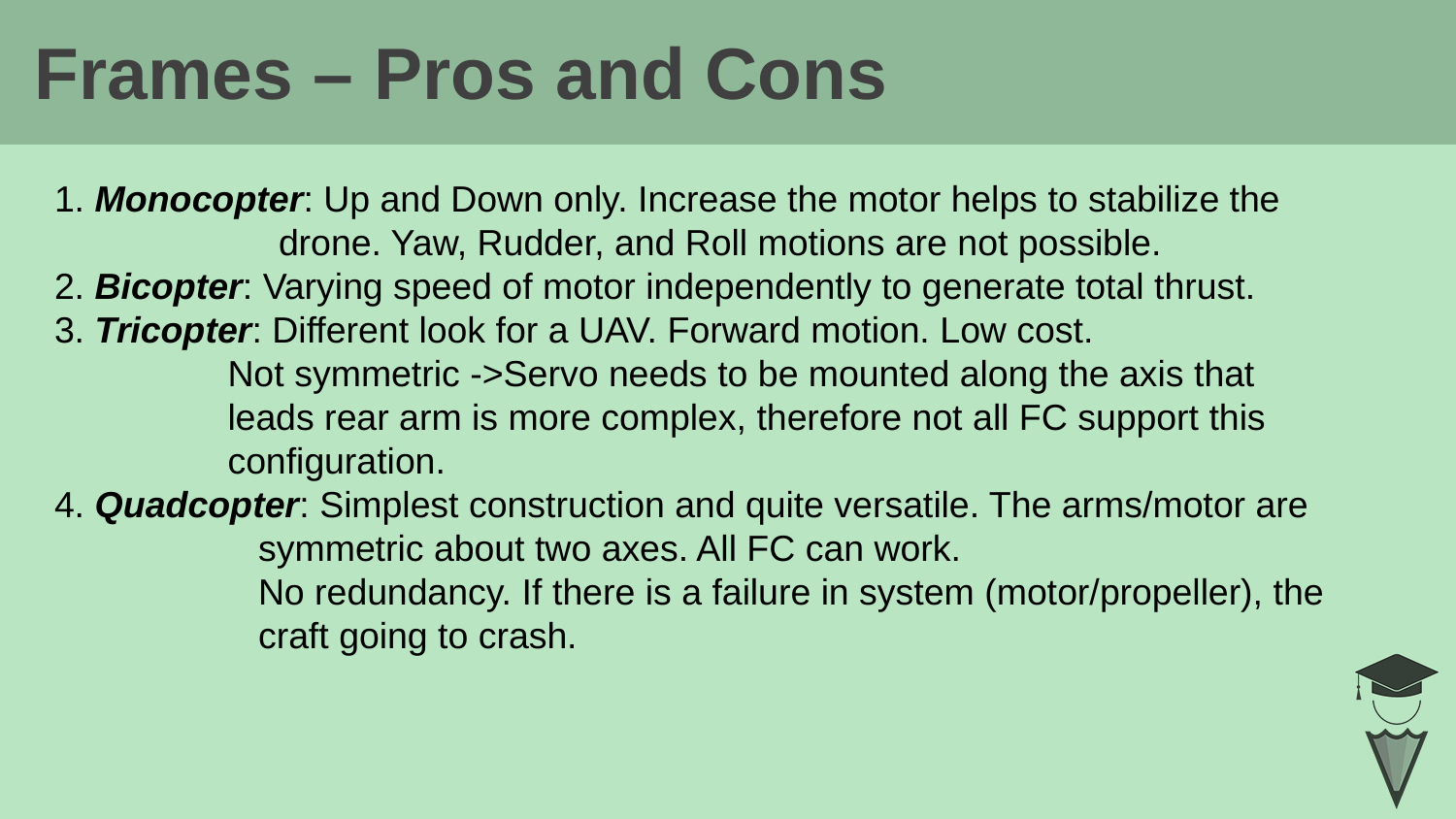

# Frames – Pros and Cons
1. Monocopter: Up and Down only. Increase the motor helps to stabilize the
                      drone. Yaw, Rudder, and Roll motions are not possible.
2. Bicopter: Varying speed of motor independently to generate total thrust.
3. Tricopter: Different look for a UAV. Forward motion. Low cost.
                 Not symmetric ->Servo needs to be mounted along the axis that
                 leads rear arm is more complex, therefore not all FC support this
                 configuration.
4. Quadcopter: Simplest construction and quite versatile. The arms/motor are
                    symmetric about two axes. All FC can work.
                    No redundancy. If there is a failure in system (motor/propeller), the
                    craft going to crash.